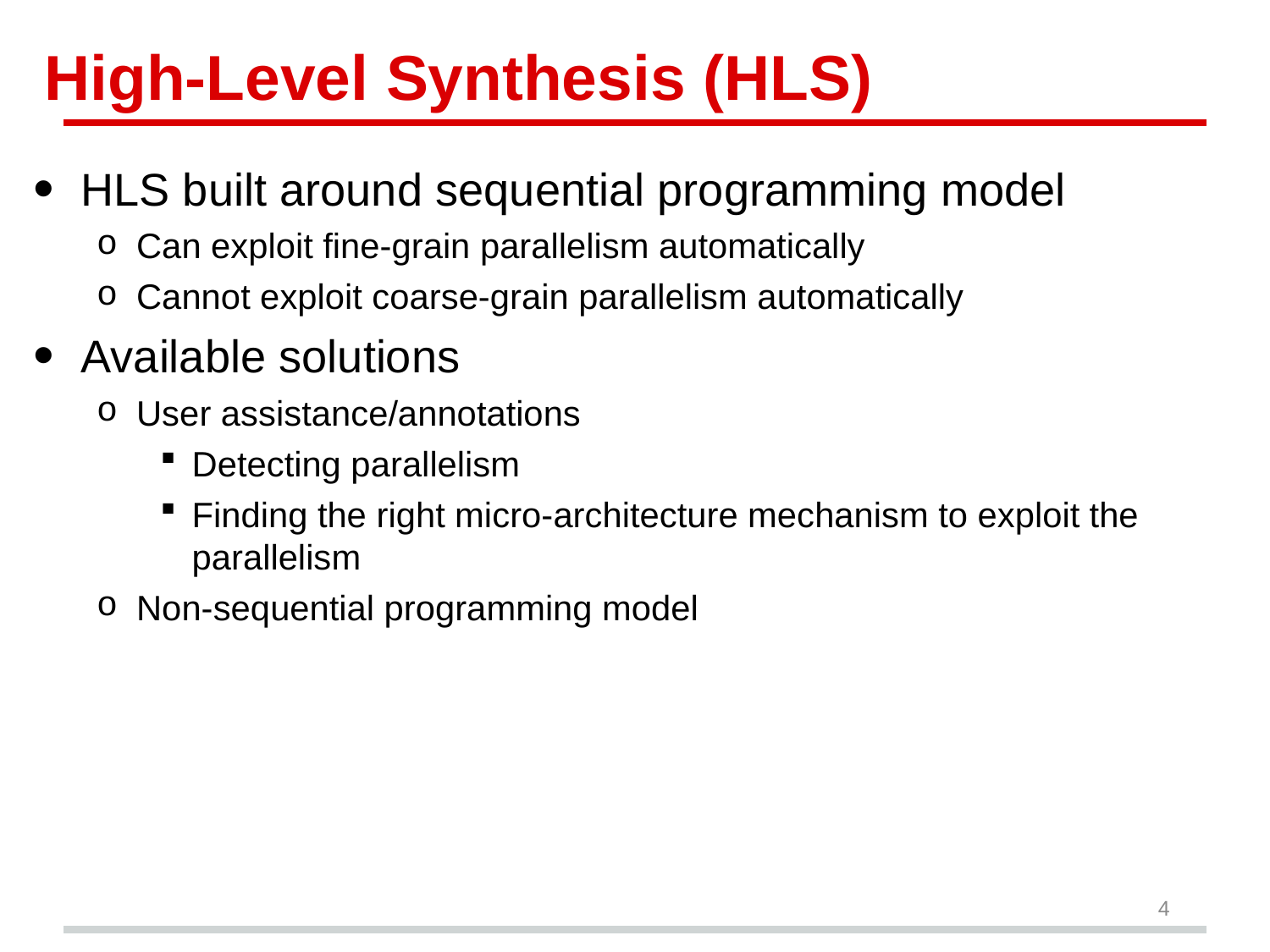

# High-Level Synthesis (HLS)
HLS built around sequential programming model
Can exploit fine-grain parallelism automatically
Cannot exploit coarse-grain parallelism automatically
Available solutions
User assistance/annotations
Detecting parallelism
Finding the right micro-architecture mechanism to exploit the parallelism
Non-sequential programming model

4